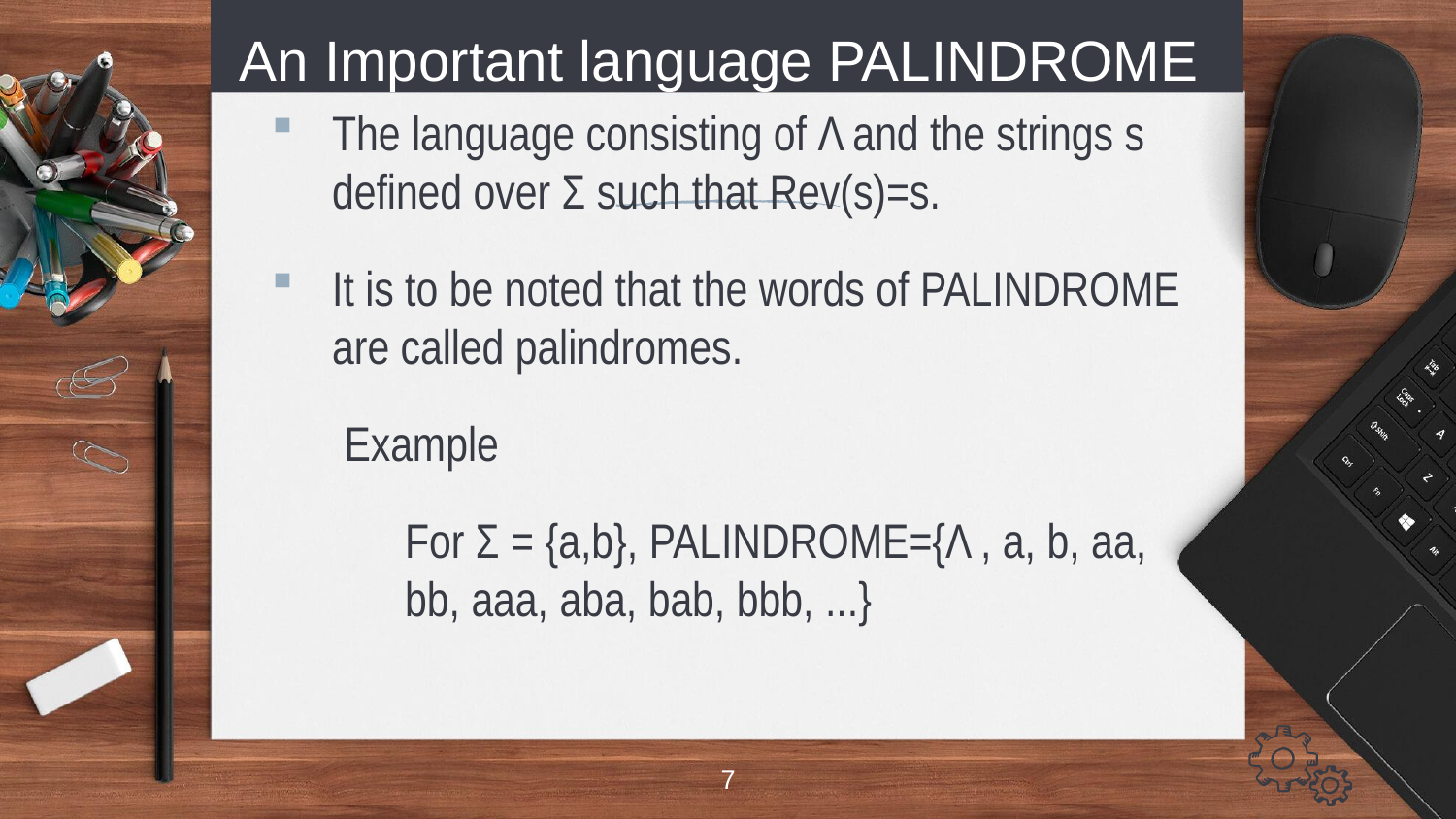

# An Important language PALINDROME
The language consisting of Λ and the strings s defined over Σ such that Rev(s)=s.
It is to be noted that the words of PALINDROME are called palindromes.
Example
	For Σ = {a,b}, PALINDROME={Λ , a, b, aa, bb, aaa, aba, bab, bbb, ...}

7